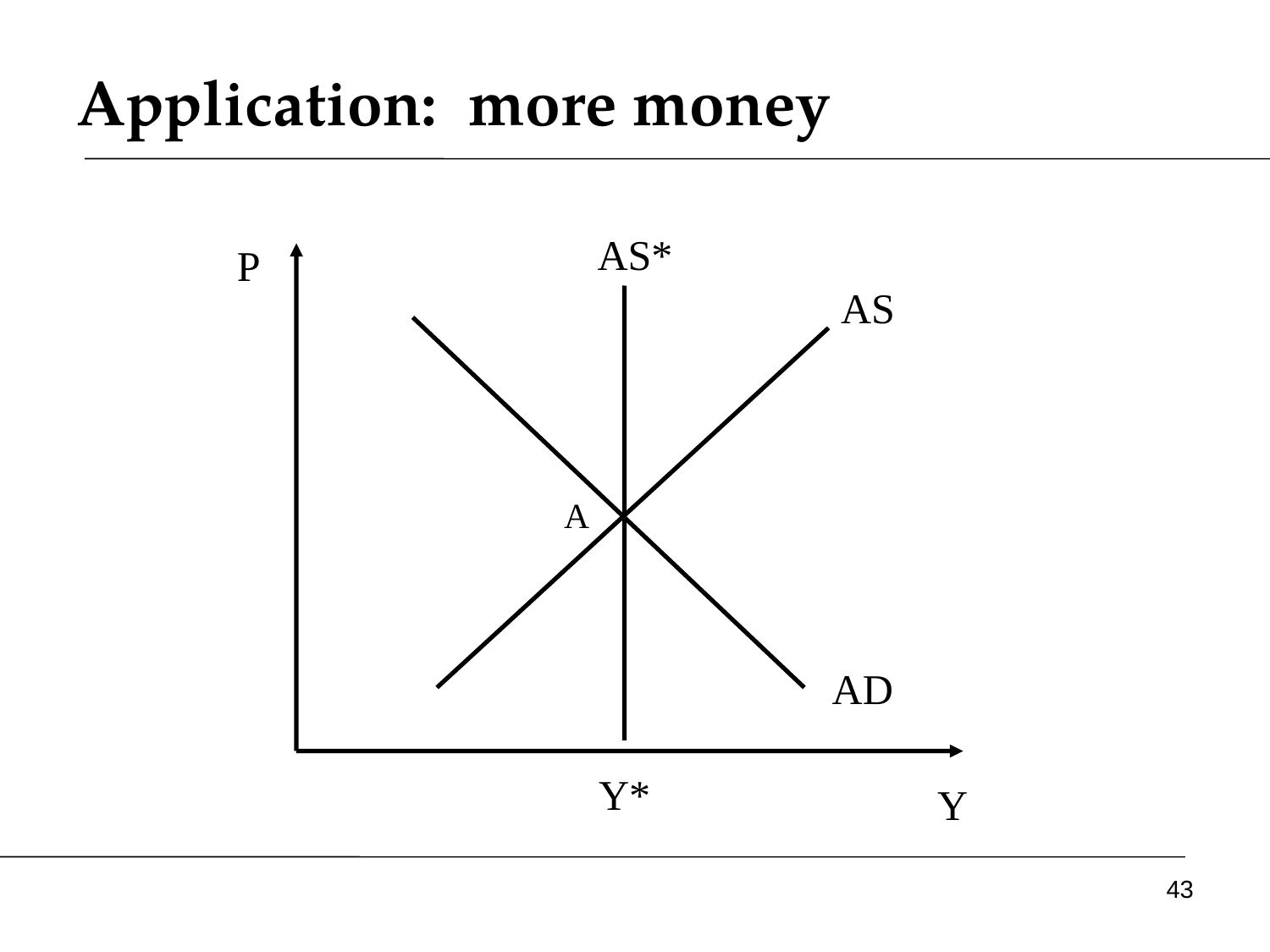

# Application:  more money
AS*
P

AS

AD

Y
A
Y*
43